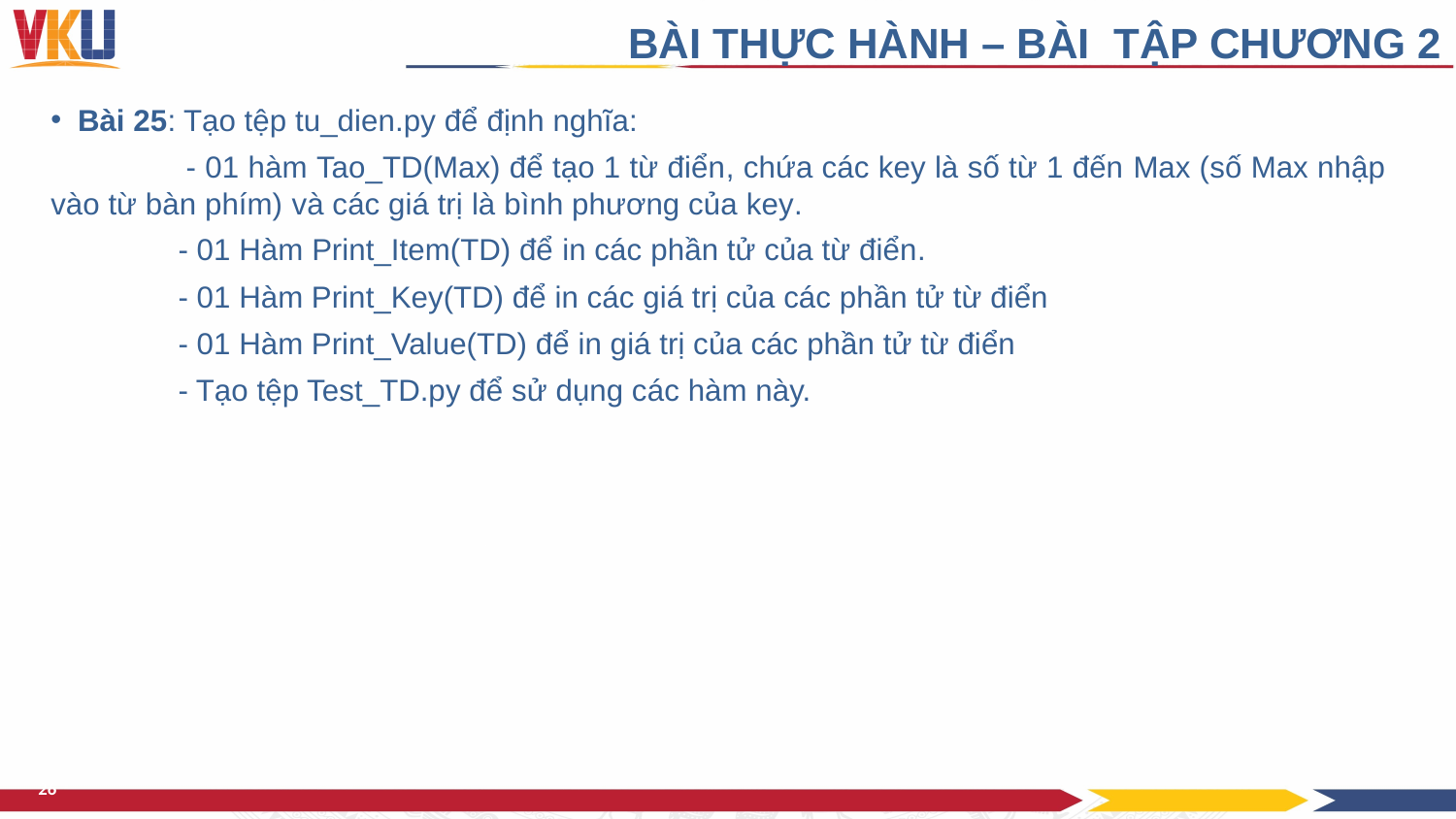

BÀI THỰC HÀNH – BÀI  TẬP CHƯƠNG 2
Bài 25: Tạo tệp tu_dien.py để định nghĩa:
               - 01 hàm Tao_TD(Max) để tạo 1 từ điển, chứa các key là số từ 1 đến Max (số Max nhập vào từ bàn phím) và các giá trị là bình phương của key.
               - 01 Hàm Print_Item(TD) để in các phần tử của từ điển.
               - 01 Hàm Print_Key(TD) để in các giá trị của các phần tử từ điển
               - 01 Hàm Print_Value(TD) để in giá trị của các phần tử từ điển
               - Tạo tệp Test_TD.py để sử dụng các hàm này.

26